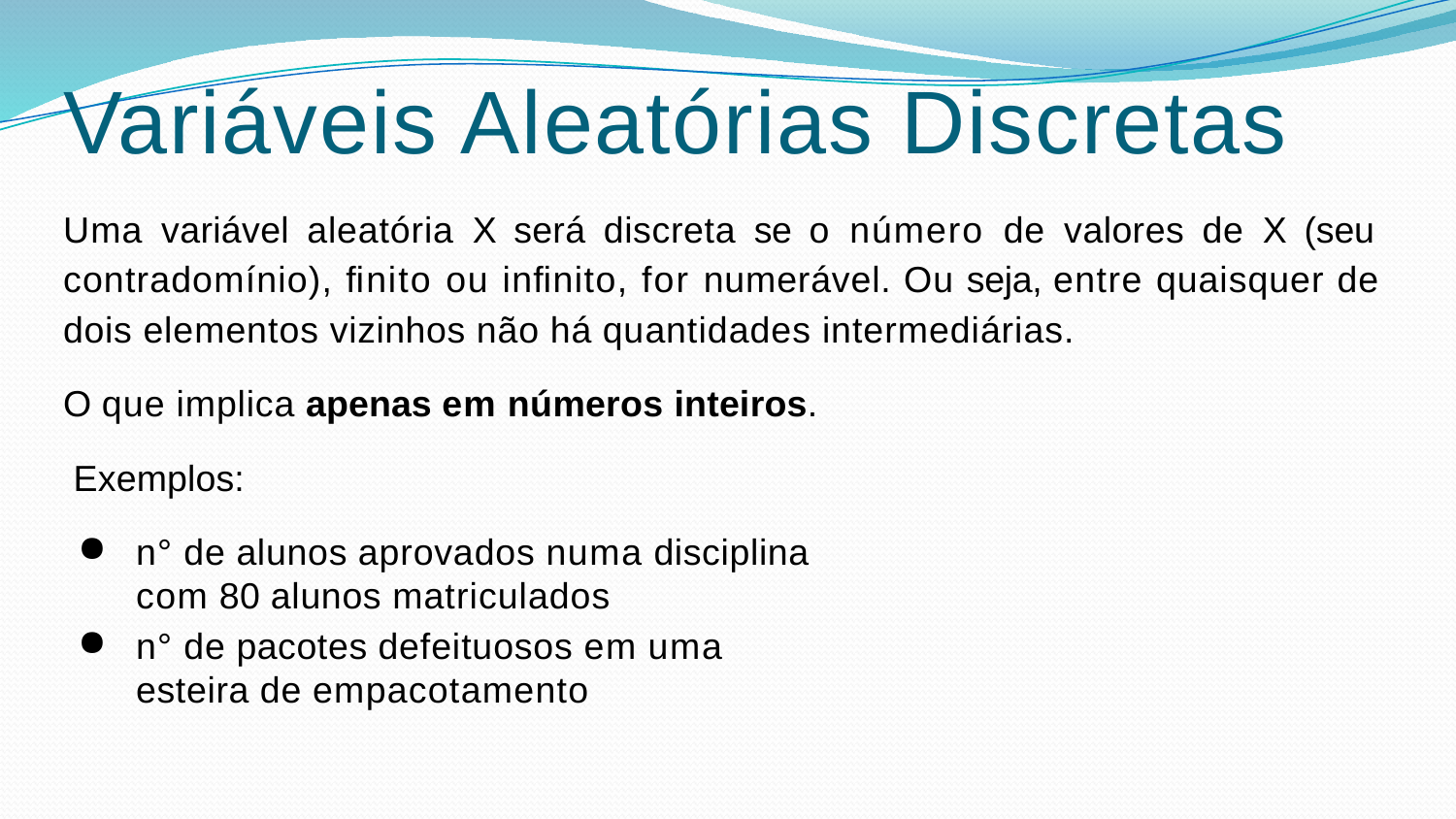

# Variáveis Aleatórias Discretas
Uma variável aleatória X será discreta se o número de valores de X (seu  contradomínio), ﬁnito ou inﬁnito, for numerável. Ou seja, entre quaisquer de  dois elementos vizinhos não há quantidades intermediárias.
O que implica apenas em números inteiros.  Exemplos:
n° de alunos aprovados numa disciplina com 80 alunos matriculados
n° de pacotes defeituosos em uma esteira de empacotamento